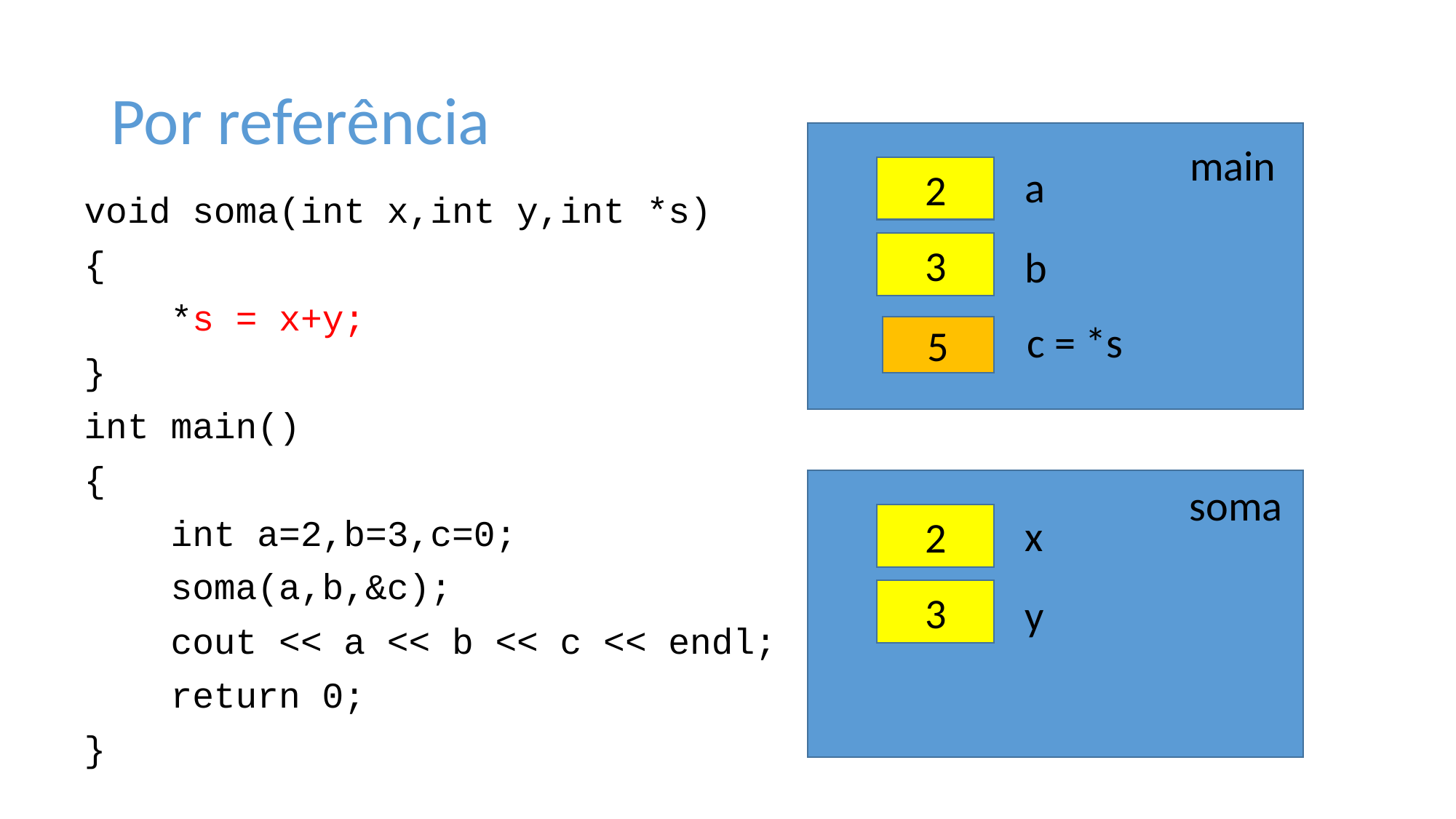

# Por referência

main
a
2
void soma(int x,int y,int *s)
{
    *s = x+y;
}
int main()
{
    int a=2,b=3,c=0;
    soma(a,b,&c);
    cout << a << b << c << endl;
    return 0;
}

3
b
c = *s
5

soma
x
2
3
y